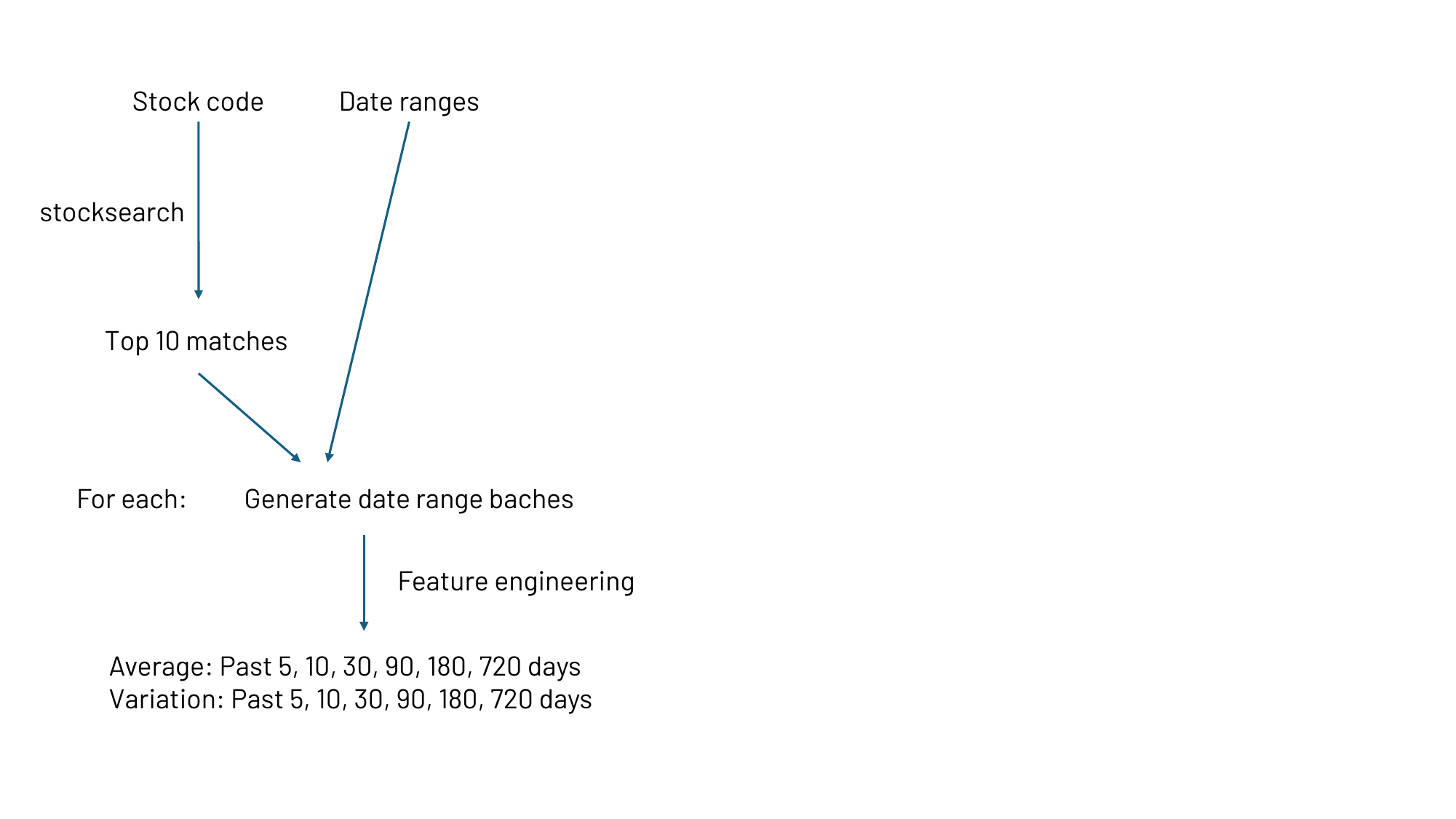

Stock code
Date ranges
stocksearch
Top 10 matches
For each:
Generate date range baches
Feature engineering
Average: Past 5, 10, 30, 90, 180, 720 days
Variation: Past 5, 10, 30, 90, 180, 720 days